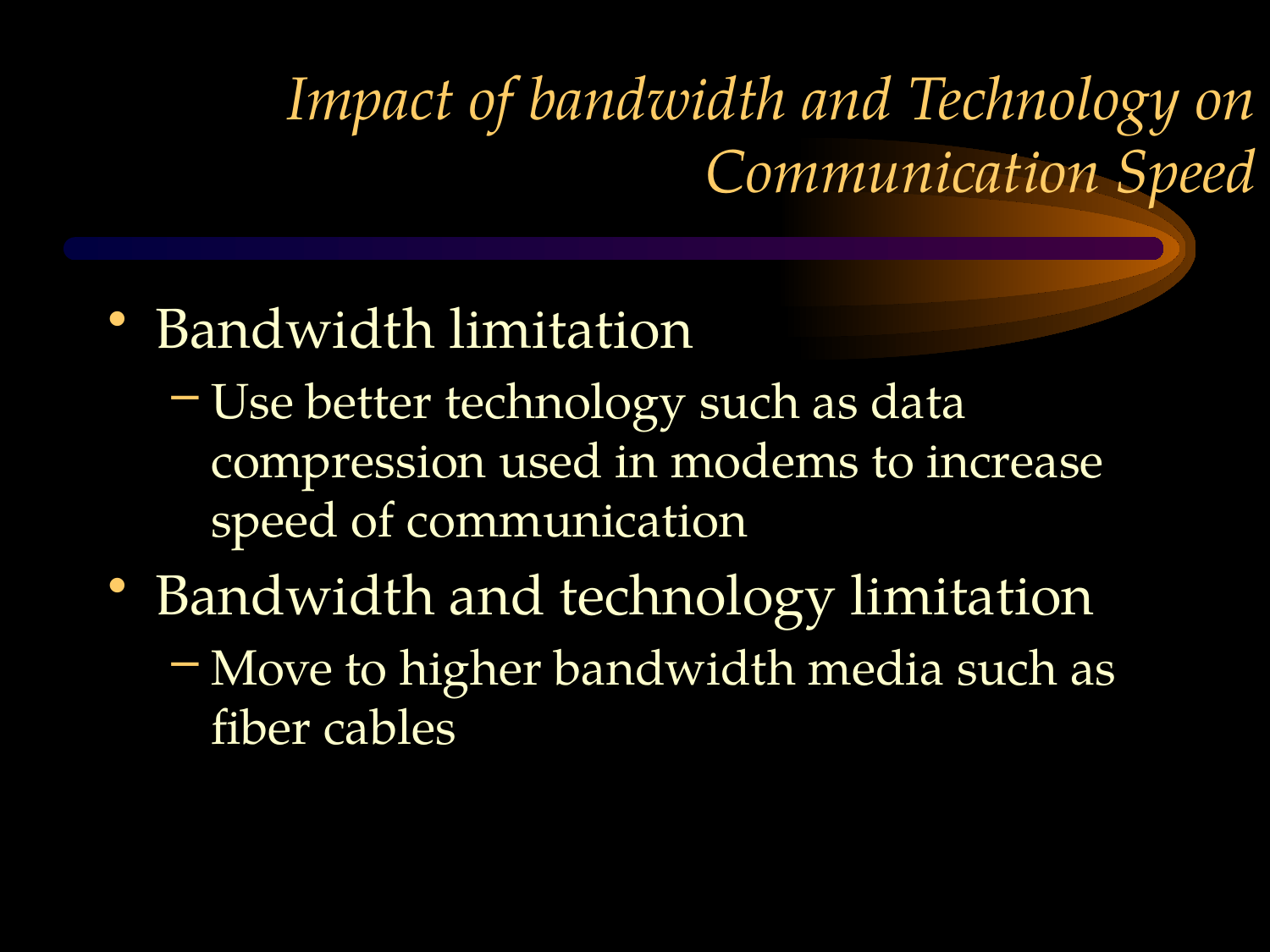

# Impact of bandwidth and Technology on Communication Speed
Bandwidth limitation
Use better technology such as data compression used in modems to increase speed of communication
Bandwidth and technology limitation
Move to higher bandwidth media such as fiber cables